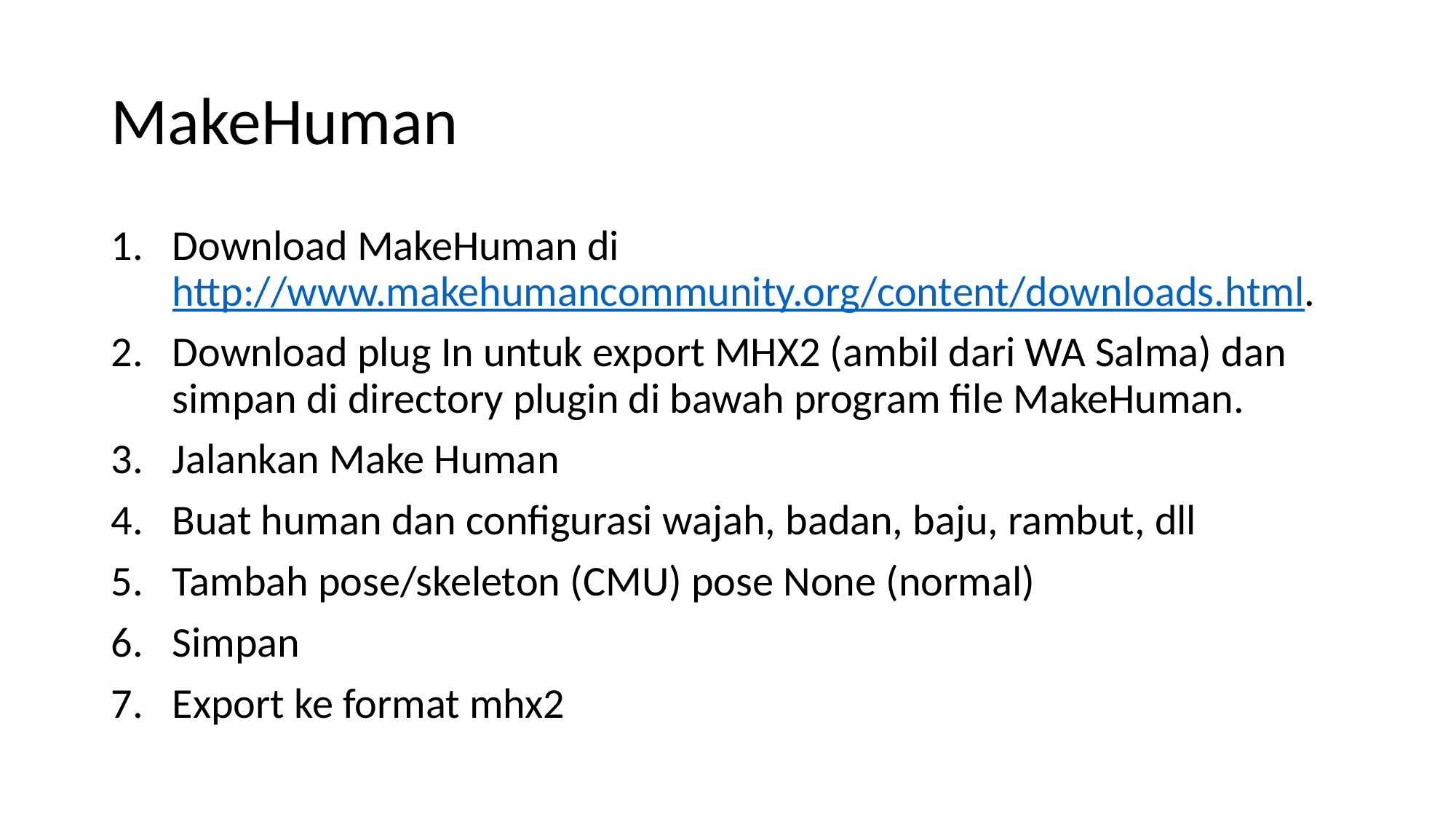

# MakeHuman
Download MakeHuman di http://www.makehumancommunity.org/content/downloads.html.
Download plug In untuk export MHX2 (ambil dari WA Salma) dan simpan di directory plugin di bawah program file MakeHuman.
Jalankan Make Human
Buat human dan configurasi wajah, badan, baju, rambut, dll
Tambah pose/skeleton (CMU) pose None (normal)
Simpan
Export ke format mhx2